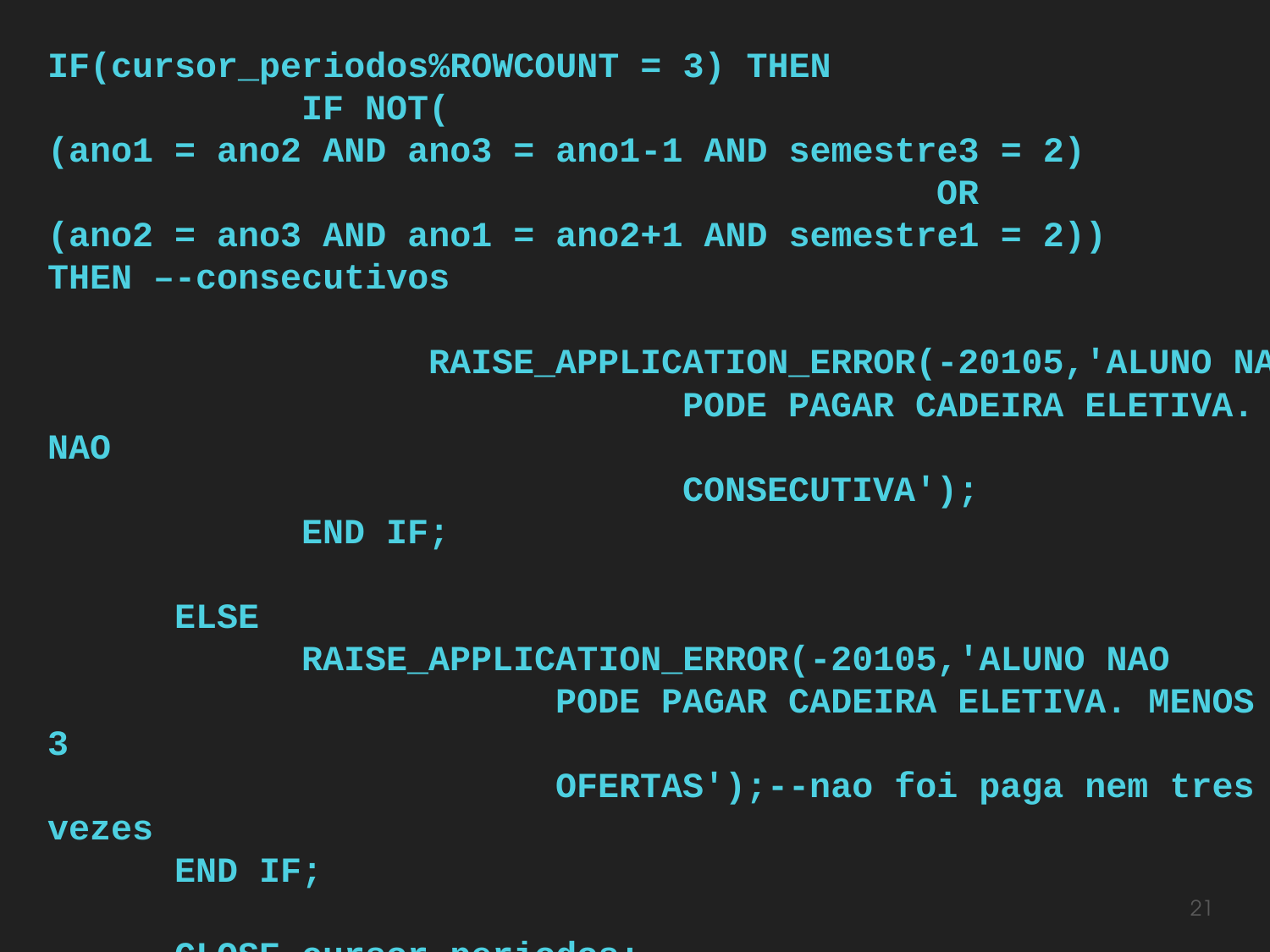

IF(cursor_periodos%ROWCOUNT = 3) THEN
		IF NOT(
(ano1 = ano2 AND ano3 = ano1-1 AND semestre3 = 2) 									OR
(ano2 = ano3 AND ano1 = ano2+1 AND semestre1 = 2)) 		THEN –-consecutivos

			RAISE_APPLICATION_ERROR(-20105,'ALUNO NAO 					PODE PAGAR CADEIRA ELETIVA.  NAO
					CONSECUTIVA');
		END IF;

	ELSE
		RAISE_APPLICATION_ERROR(-20105,'ALUNO NAO
				PODE PAGAR CADEIRA ELETIVA. MENOS DE 3
				OFERTAS');--nao foi paga nem tres vezes
	END IF;

	CLOSE cursor_periodos;
END IF;
21